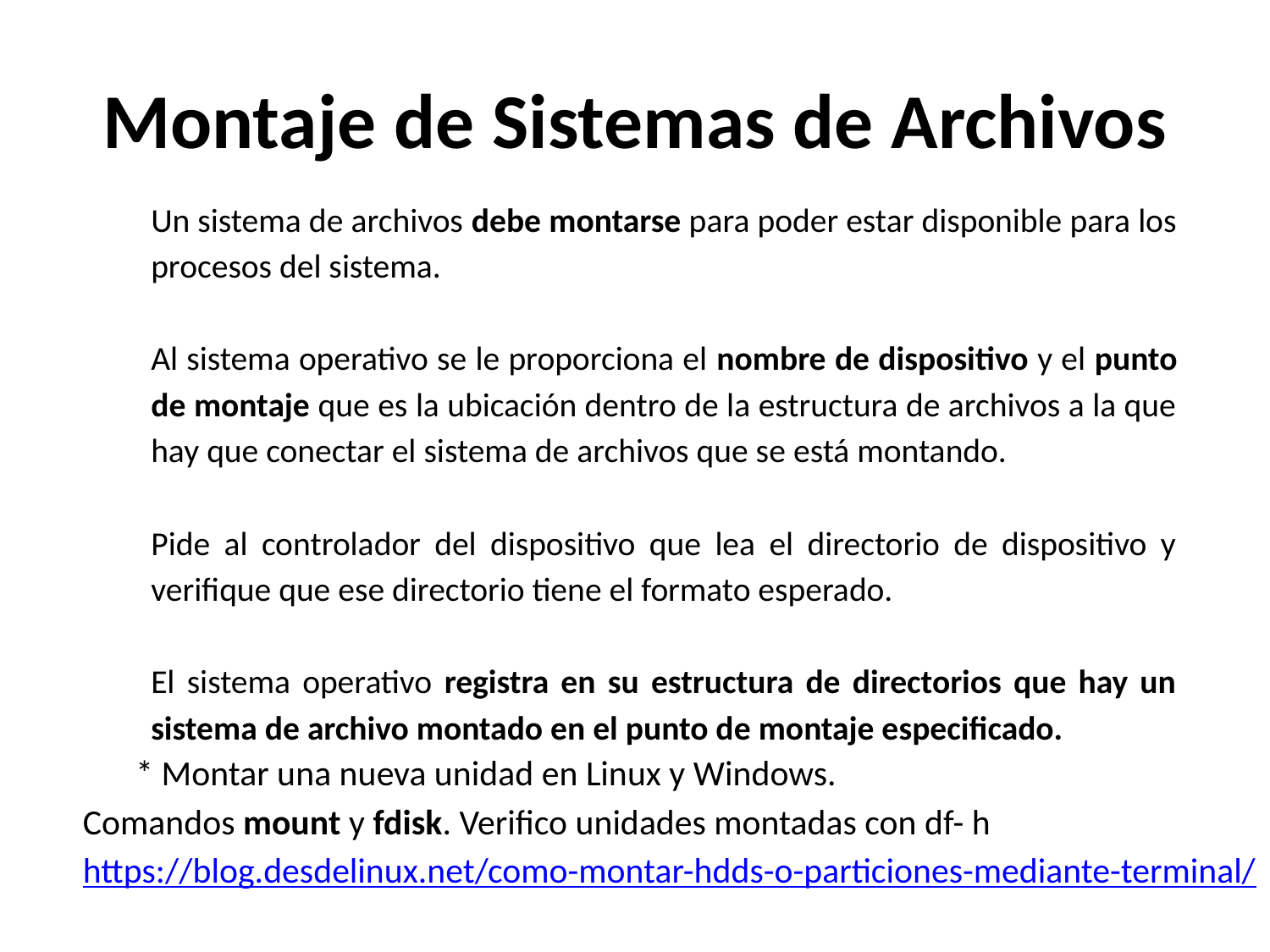

# Montaje de Sistemas de Archivos
	Un sistema de archivos debe montarse para poder estar disponible para los procesos del sistema.

	Al sistema operativo se le proporciona el nombre de dispositivo y el punto de montaje que es la ubicación dentro de la estructura de archivos a la que hay que conectar el sistema de archivos que se está montando.

	Pide al controlador del dispositivo que lea el directorio de dispositivo y verifique que ese directorio tiene el formato esperado.

	El sistema operativo registra en su estructura de directorios que hay un sistema de archivo montado en el punto de montaje especificado.

	* Montar una nueva unidad en Linux y Windows.
Comandos mount y fdisk. Verifico unidades montadas con df- h
https://blog.desdelinux.net/como-montar-hdds-o-particiones-mediante-terminal/